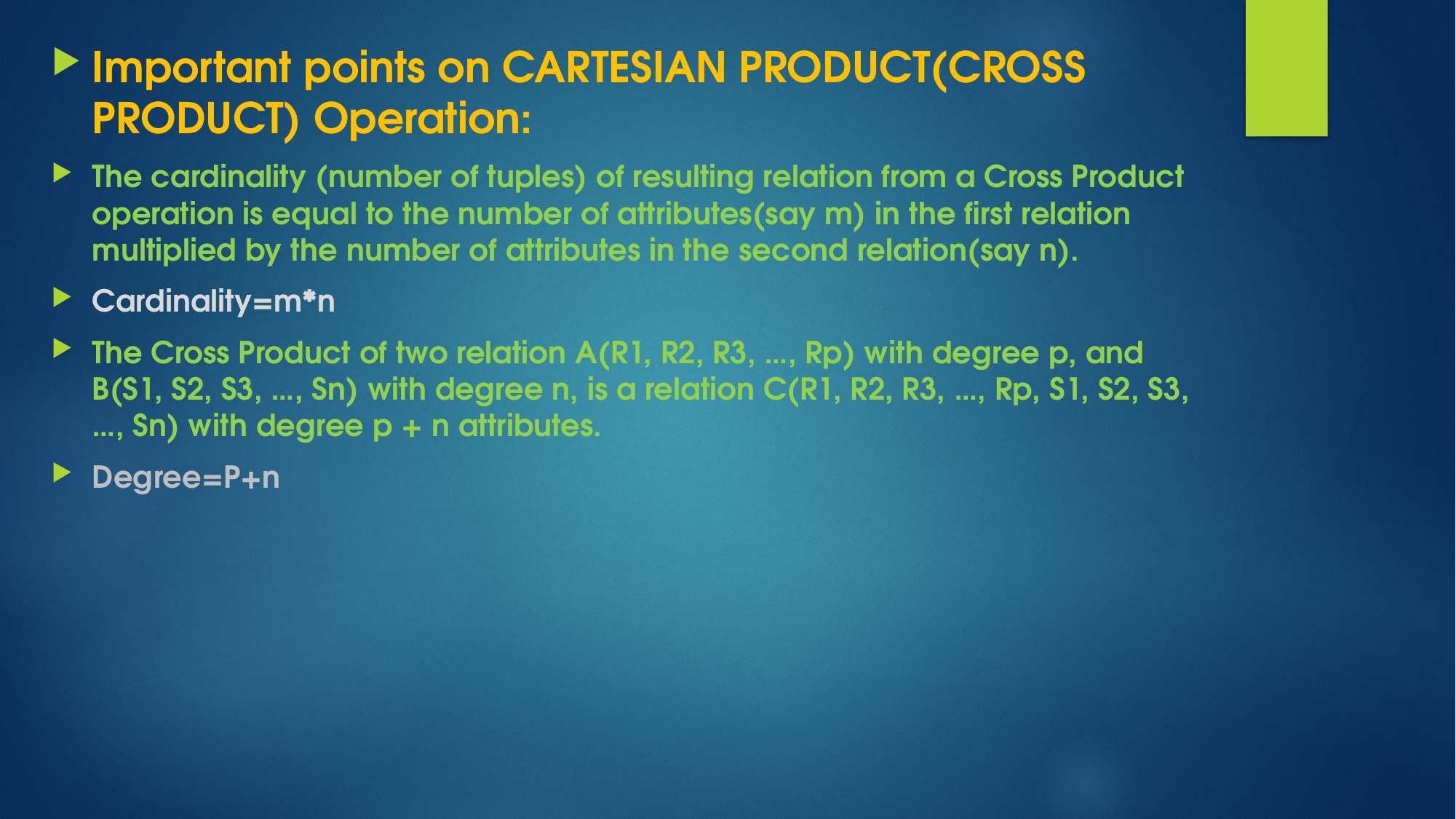

Important points on CARTESIAN PRODUCT(CROSS PRODUCT) Operation:
The cardinality (number of tuples) of resulting relation from a Cross Product operation is equal to the number of attributes(say m) in the first relation multiplied by the number of attributes in the second relation(say n).
Cardinality=m*n
The Cross Product of two relation A(R1, R2, R3, …, Rp) with degree p, and B(S1, S2, S3, …, Sn) with degree n, is a relation C(R1, R2, R3, …, Rp, S1, S2, S3, …, Sn) with degree p + n attributes.
Degree=P+n